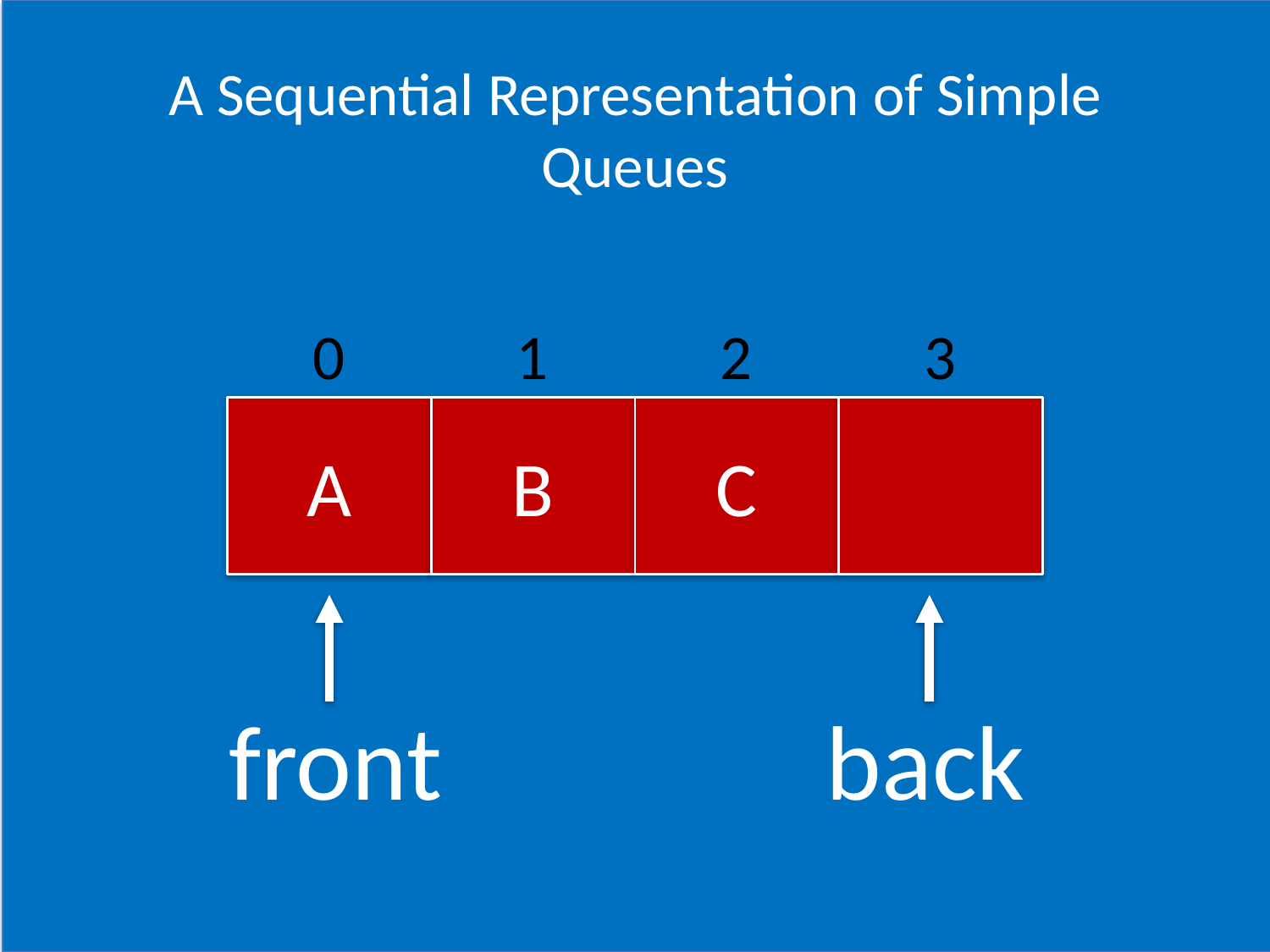

# A Sequential Representation of Simple Queues
0
1
2
3
A
B
C

back
front
CSCI 1102 Computer Science 2